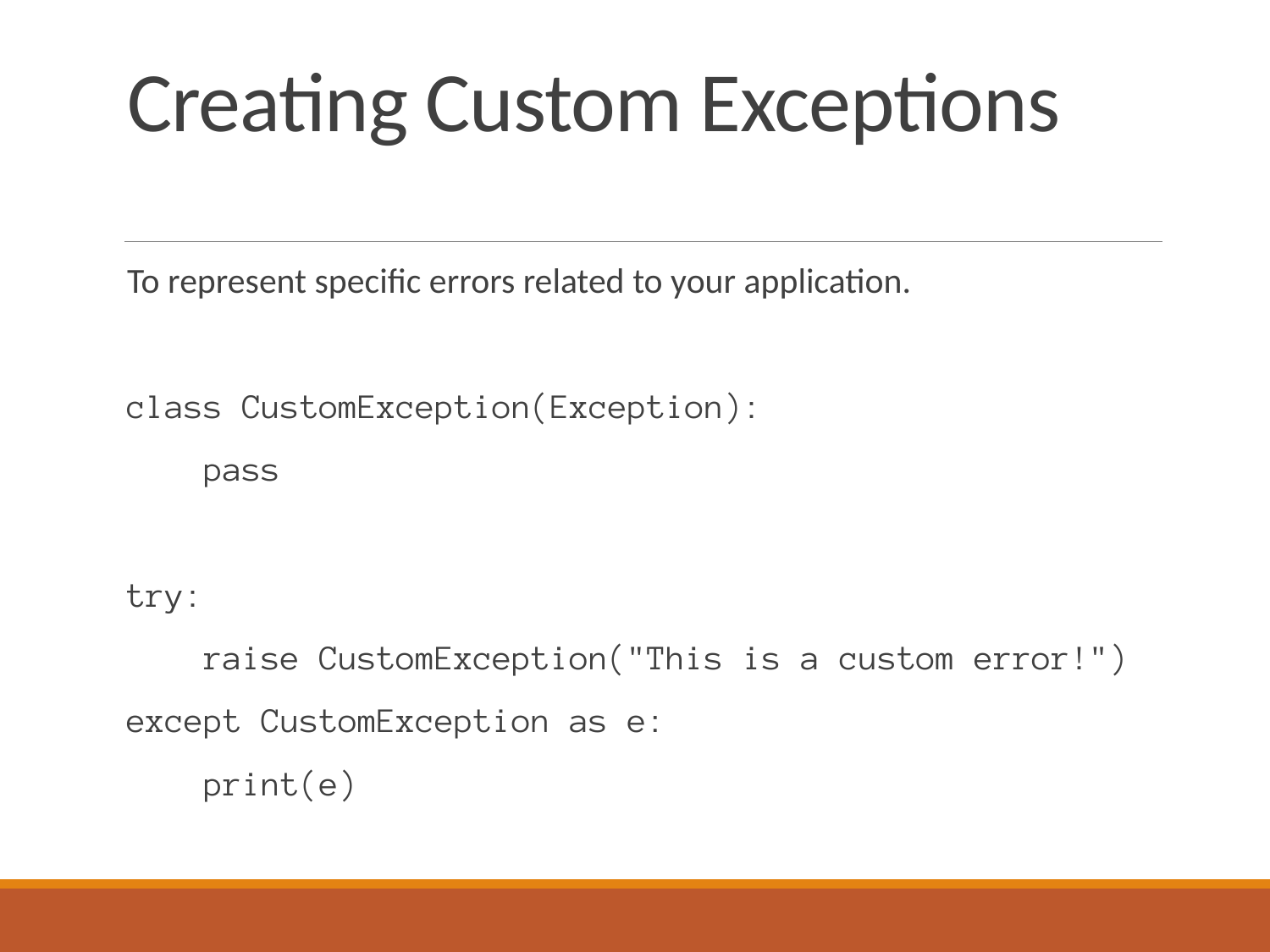

# Creating Custom Exceptions

To represent specific errors related to your application.

class CustomException(Exception):
    pass

try:
    raise CustomException("This is a custom error!")
except CustomException as e:
    print(e)